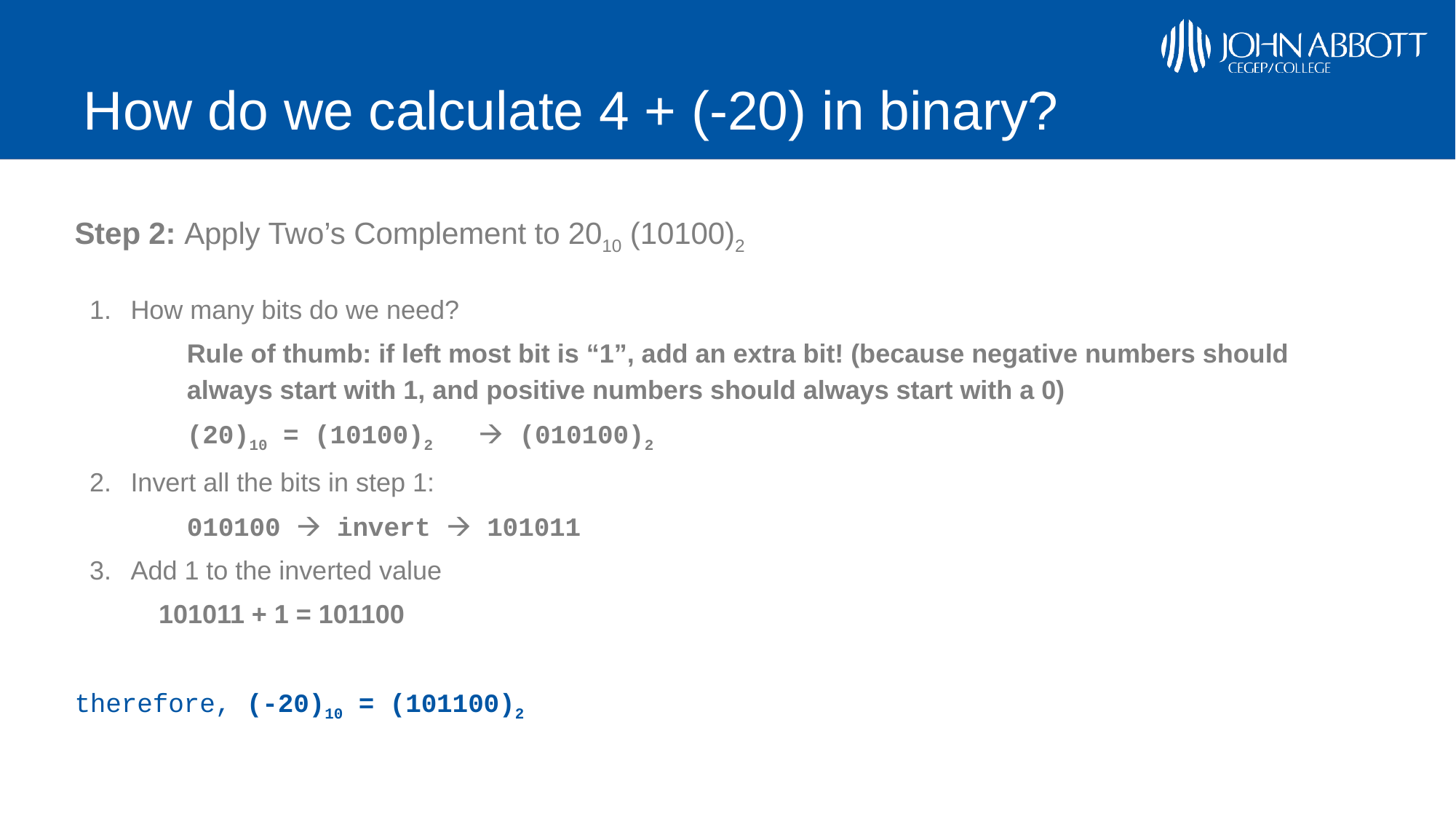

# How do we calculate 4 + (-20) in binary?
Step 2: Apply Two’s Complement to 2010 (10100)2
How many bits do we need?
Rule of thumb: if left most bit is “1”, add an extra bit! (because negative numbers should always start with 1, and positive numbers should always start with a 0)
(20)10 = (10100)2     🡪 (010100)2
Invert all the bits in step 1:
010100 🡪 invert 🡪 101011
Add 1 to the inverted value
	101011 + 1 = 101100

therefore, (-20)10 = (101100)2